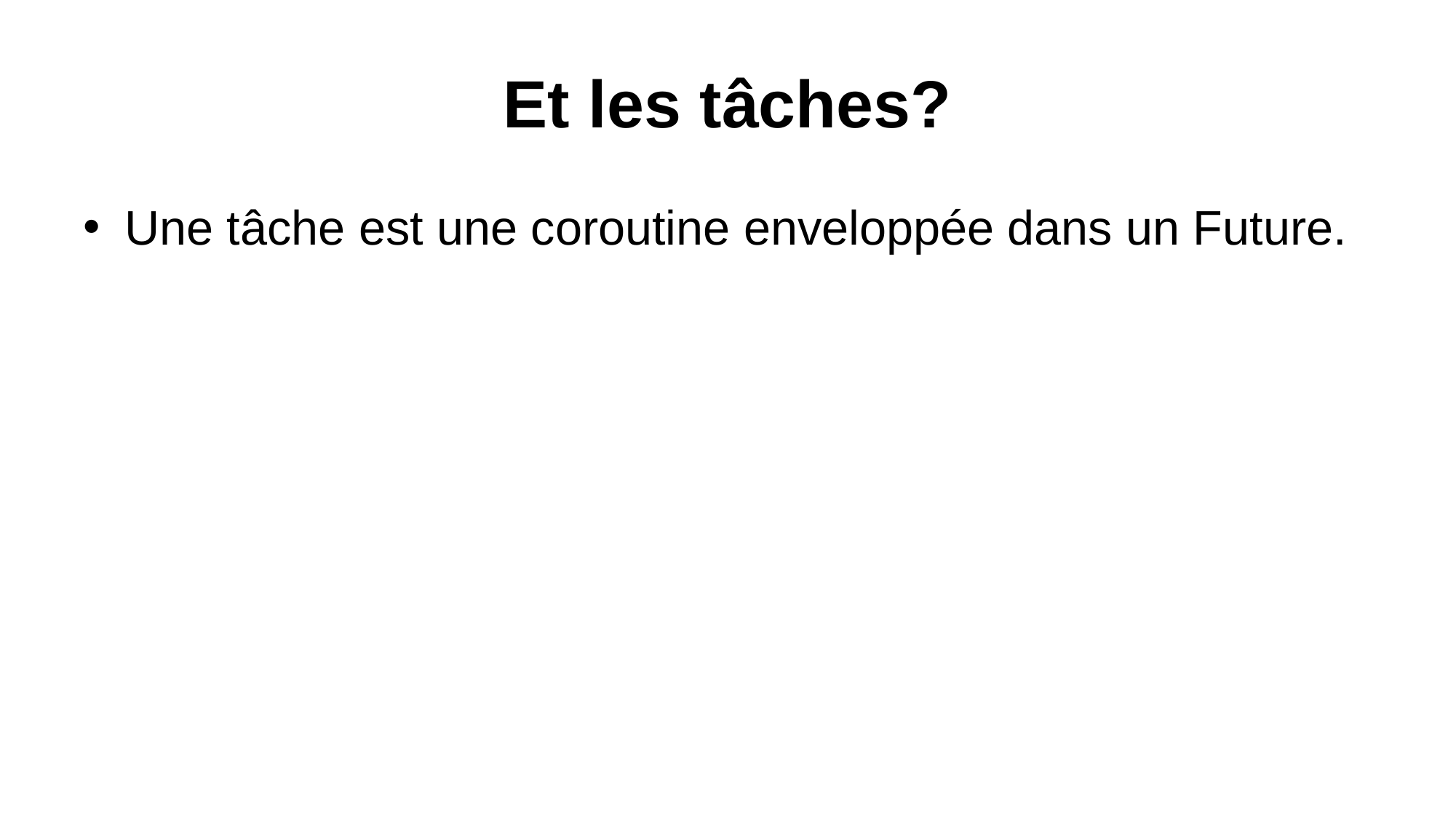

# Et les tâches?
Une tâche est une coroutine enveloppée dans un Future.